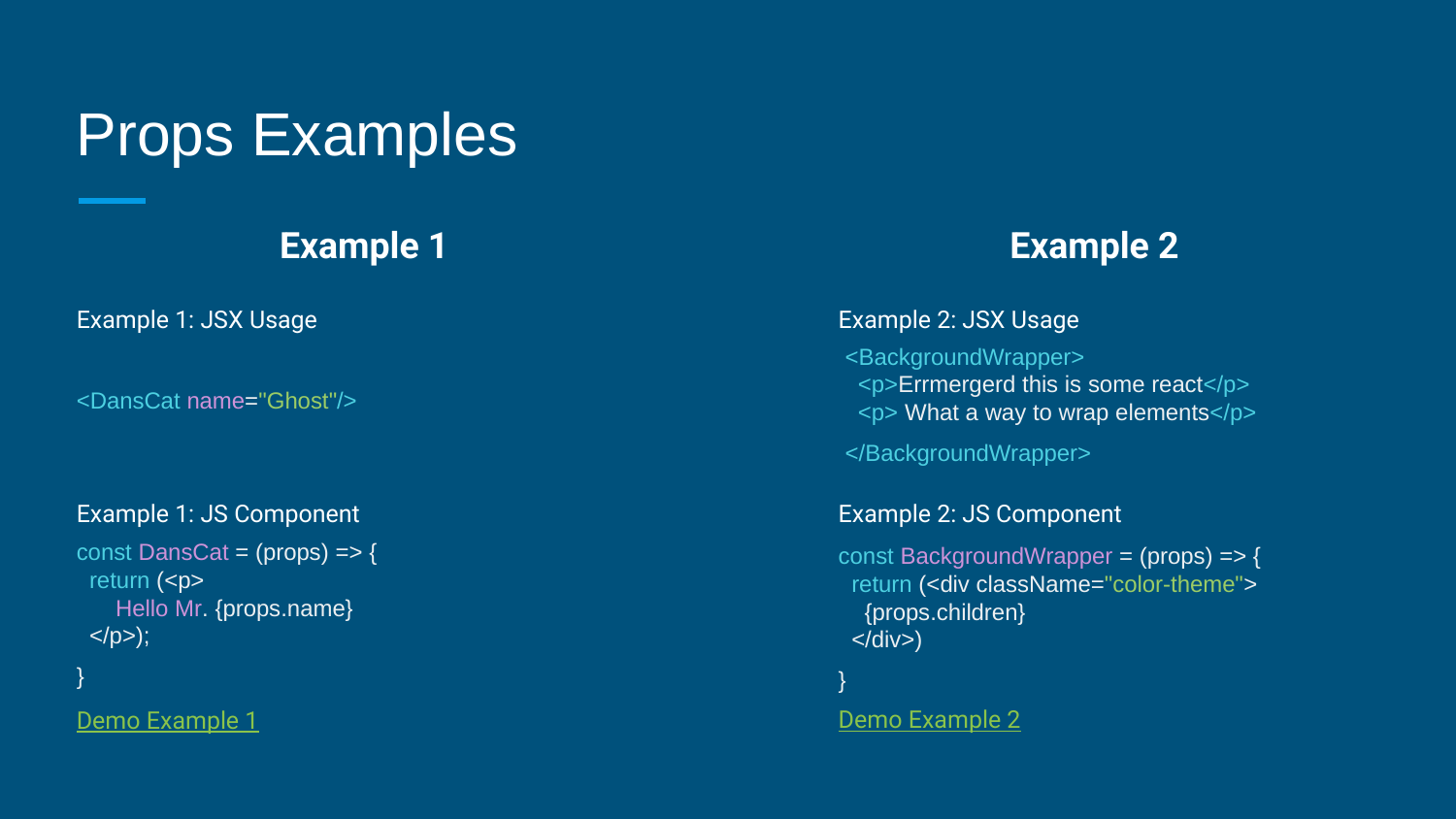

# Props Examples
Example 1
Example 2
Example 1: JSX Usage
Example 2: JSX Usage
<BackgroundWrapper>
  <p>Errmergerd this is some react</p>
  <p> What a way to wrap elements</p>
</BackgroundWrapper>
<DansCat name="Ghost"/>
Example 2: JS Component
Example 1: JS Component
const DansCat = (props) => {
  return (<p>
      Hello Mr. {props.name}
  </p>);
}
const BackgroundWrapper = (props) => {
  return (<div className="color-theme">
    {props.children}
  </div>)
}
Demo Example 2
Demo Example 1